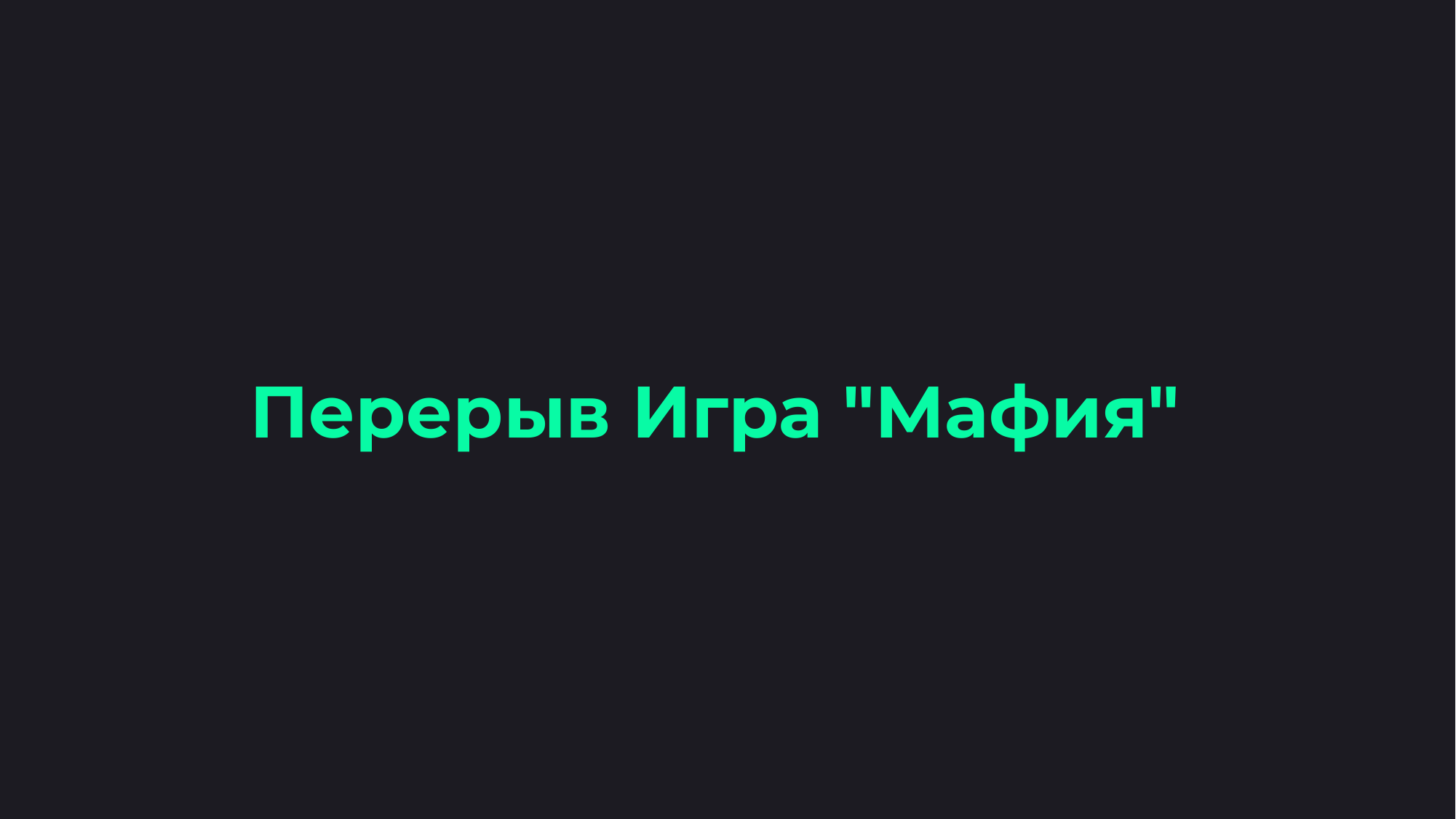

Фон:
#1c1b22
Выделение:
#08fba5
Основа:
#ffffff
Доп:
#cfcfd1
Перерыв Игра "Мафия"